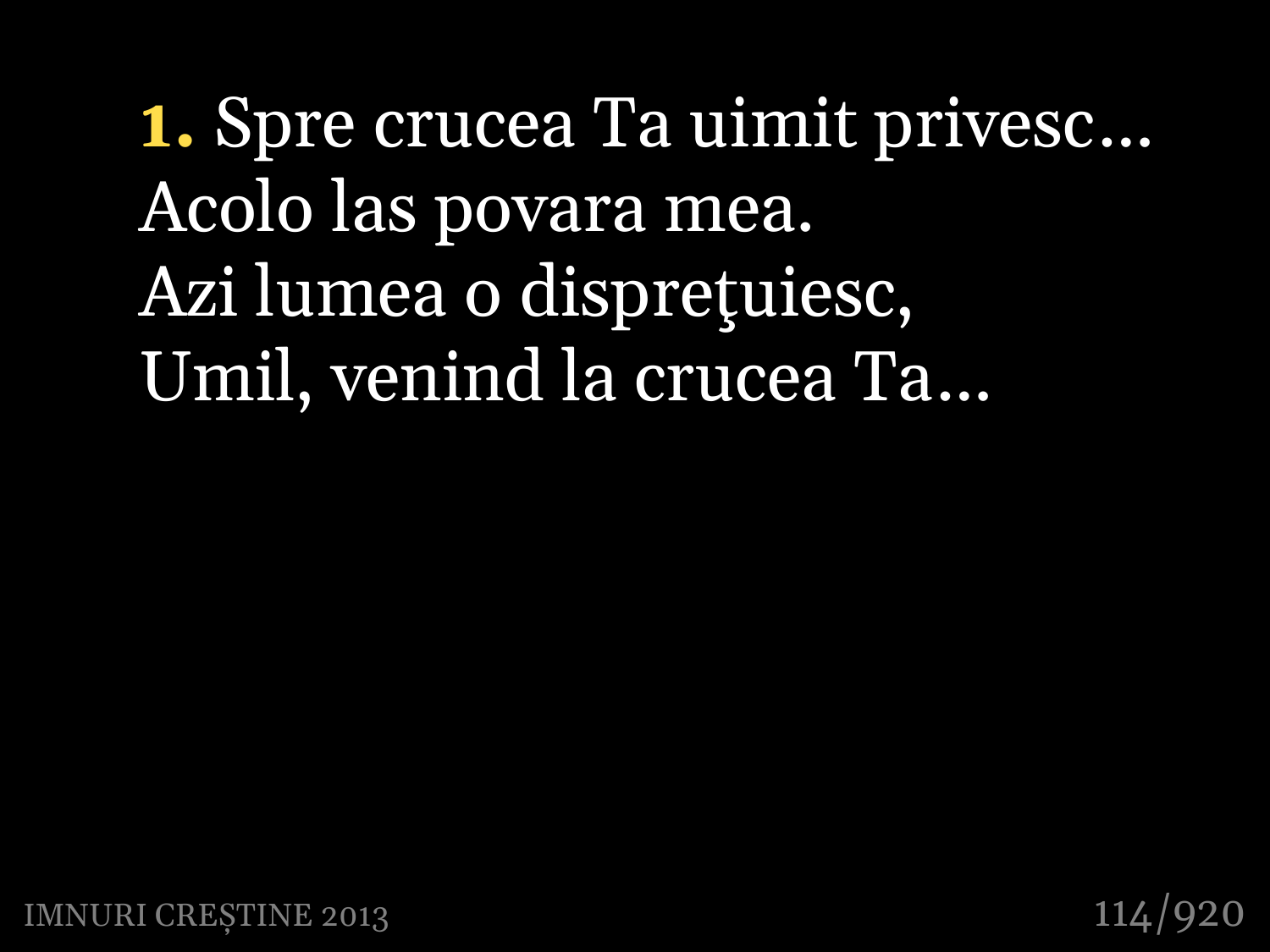

1. Spre crucea Ta uimit privesc…
Acolo las povara mea.
Azi lumea o dispreţuiesc,
Umil, venind la crucea Ta…
114/920
IMNURI CREȘTINE 2013